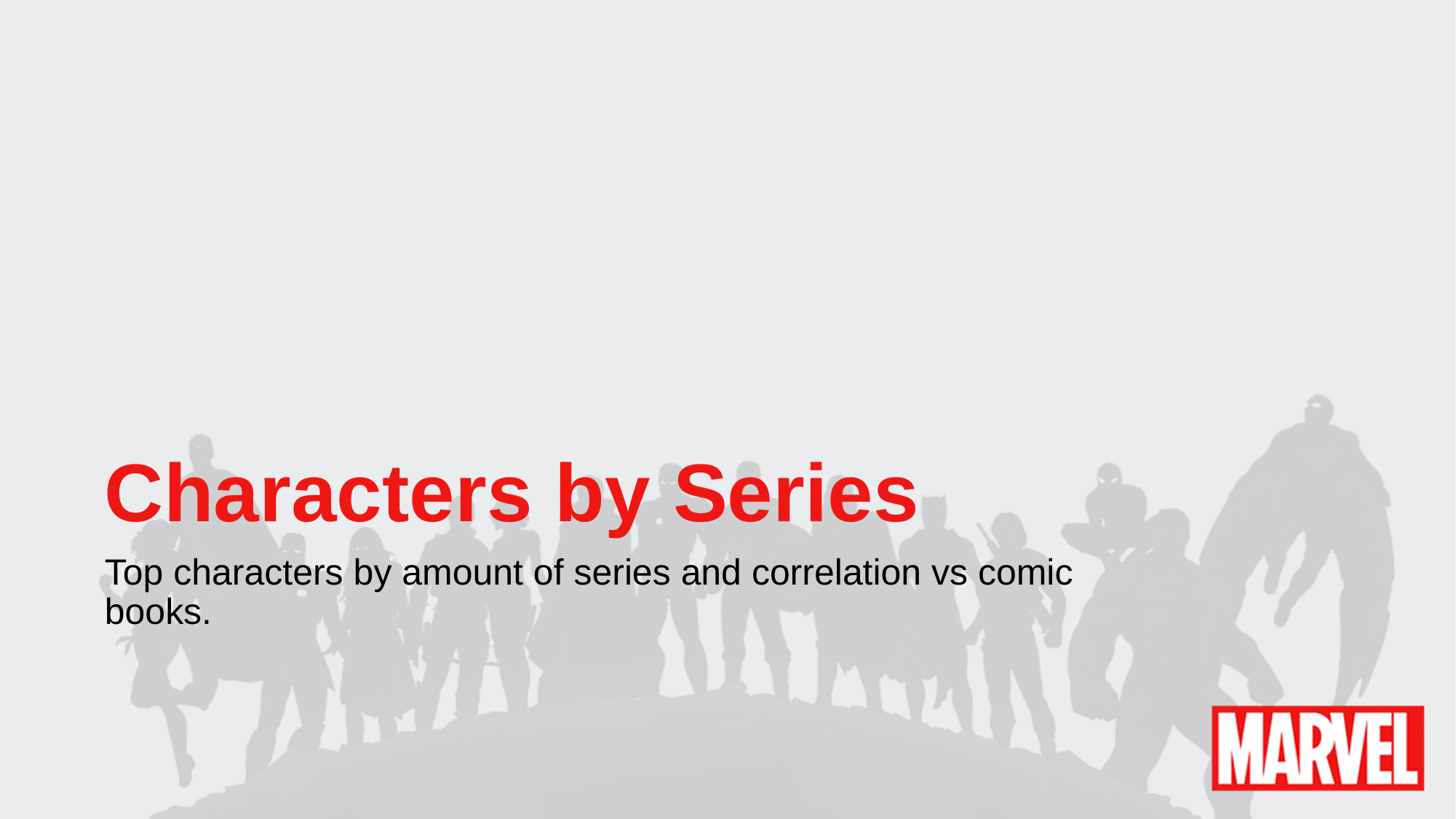

# Characters by Series
Top characters by amount of series and correlation vs comic books.